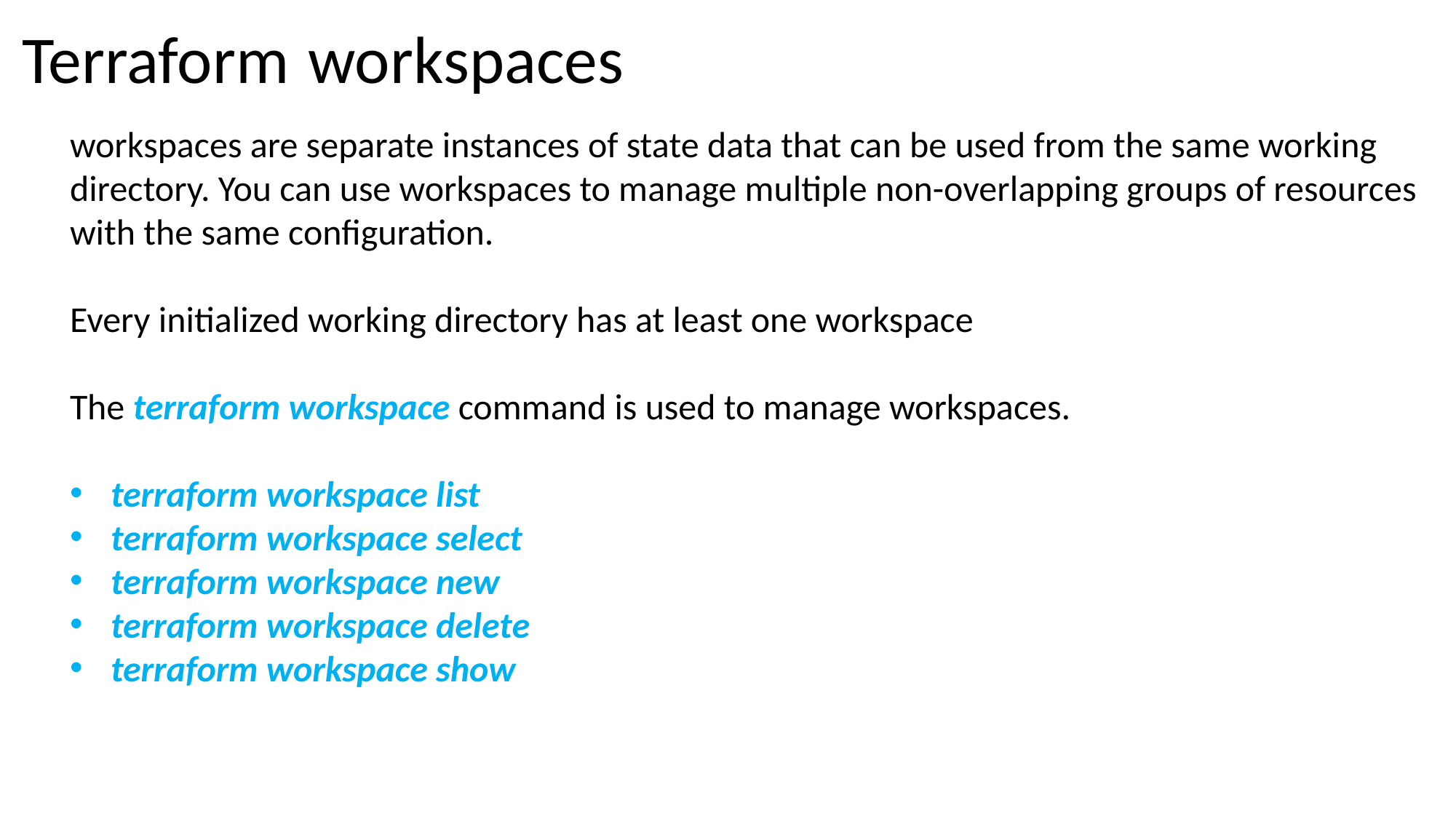

# Terraform workspaces
workspaces are separate instances of state data that can be used from the same working directory. You can use workspaces to manage multiple non-overlapping groups of resources with the same configuration.

Every initialized working directory has at least one workspace

The terraform workspace command is used to manage workspaces.

terraform workspace list
terraform workspace select
terraform workspace new
terraform workspace delete
terraform workspace show